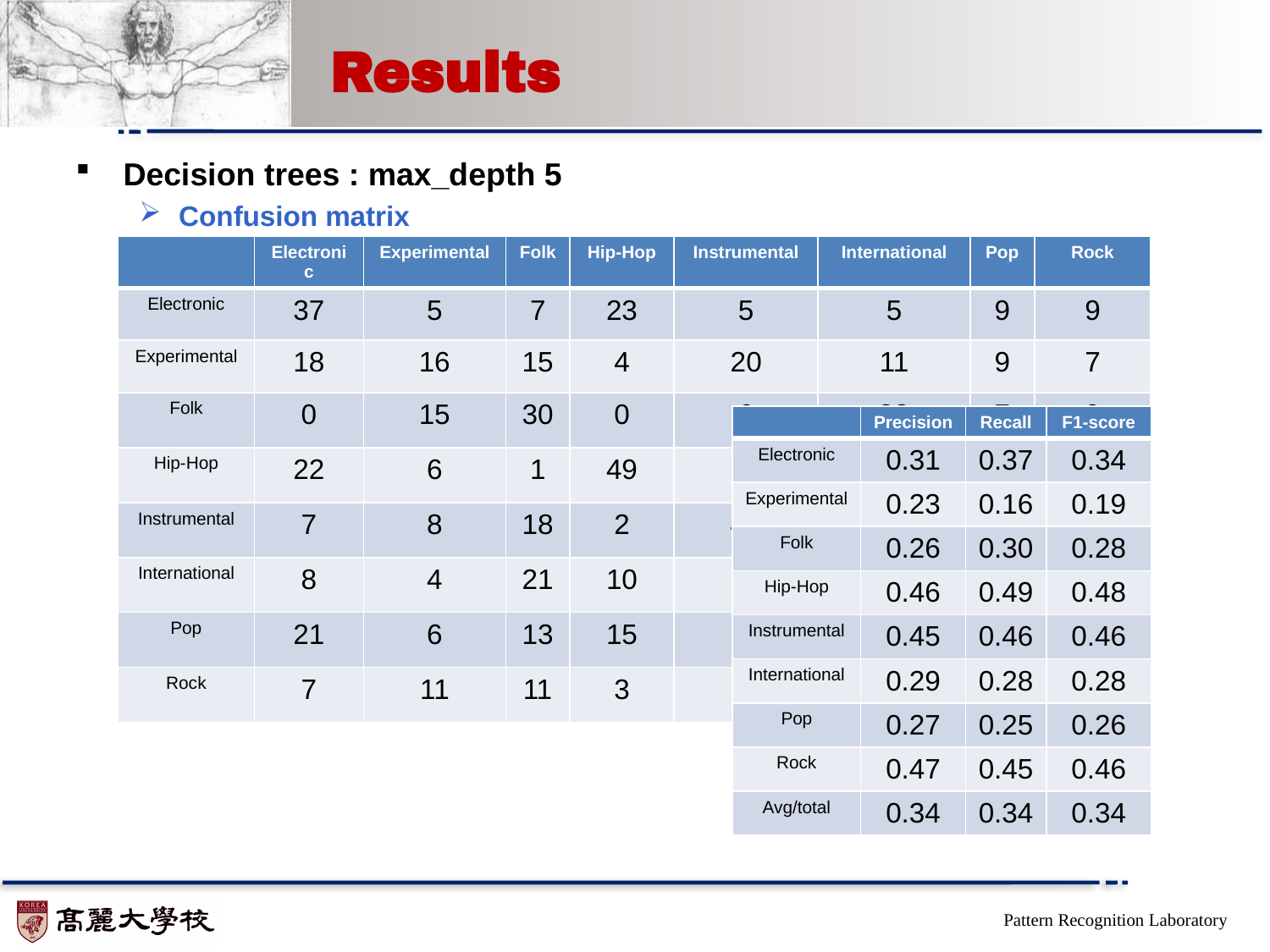

# Results
Decision trees : max_depth 5
Confusion matrix

Accuracy rate : 0.345

|  | Electronic | Experimental | Folk | Hip-Hop | Instrumental | International | Pop | Rock |
| --- | --- | --- | --- | --- | --- | --- | --- | --- |
| Electronic | 37 | 5 | 7 | 23 | 5 | 5 | 9 | 9 |
| Experimental | 18 | 16 | 15 | 4 | 20 | 11 | 9 | 7 |
| Folk | 0 | 15 | 30 | 0 | 6 | 33 | 7 | 9 |
| Hip-Hop | 22 | 6 | 1 | 49 | 3 | 5 | 13 | 1 |
| Instrumental | 7 | 8 | 18 | 2 | 46 | 2 | 7 | 10 |
| International | 8 | 4 | 21 | 10 | 8 | 28 | 13 | 8 |
| Pop | 21 | 6 | 13 | 15 | 6 | 8 | 25 | 6 |
| Rock | 7 | 11 | 11 | 3 | 8 | 5 | 10 | 45 |
|  | Precision | Recall | F1-score |
| --- | --- | --- | --- |
| Electronic | 0.31 | 0.37 | 0.34 |
| Experimental | 0.23 | 0.16 | 0.19 |
| Folk | 0.26 | 0.30 | 0.28 |
| Hip-Hop | 0.46 | 0.49 | 0.48 |
| Instrumental | 0.45 | 0.46 | 0.46 |
| International | 0.29 | 0.28 | 0.28 |
| Pop | 0.27 | 0.25 | 0.26 |
| Rock | 0.47 | 0.45 | 0.46 |
| Avg/total | 0.34 | 0.34 | 0.34 |